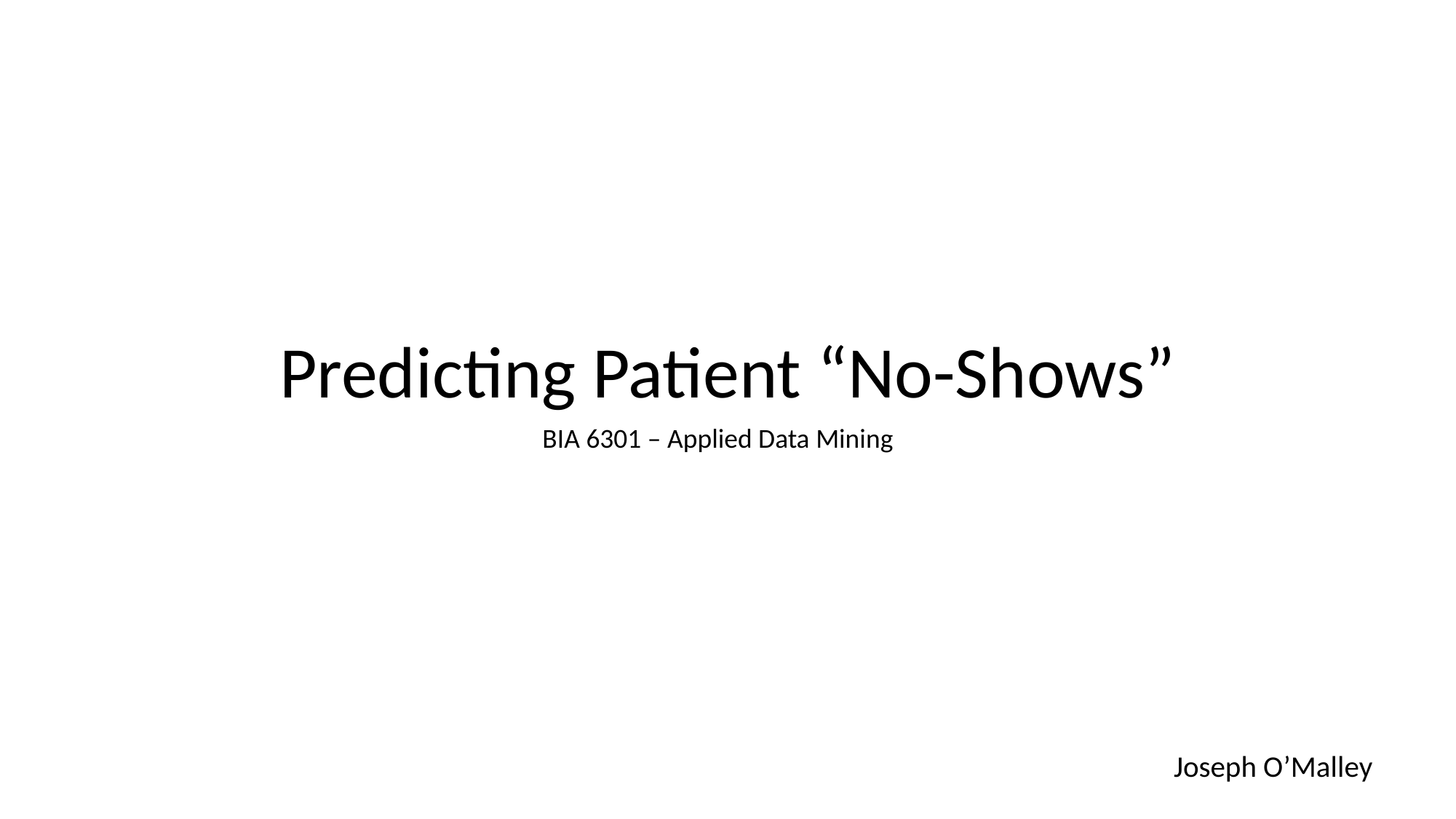

# Predicting Patient “No-Shows”
BIA 6301 – Applied Data Mining
Joseph O’Malley